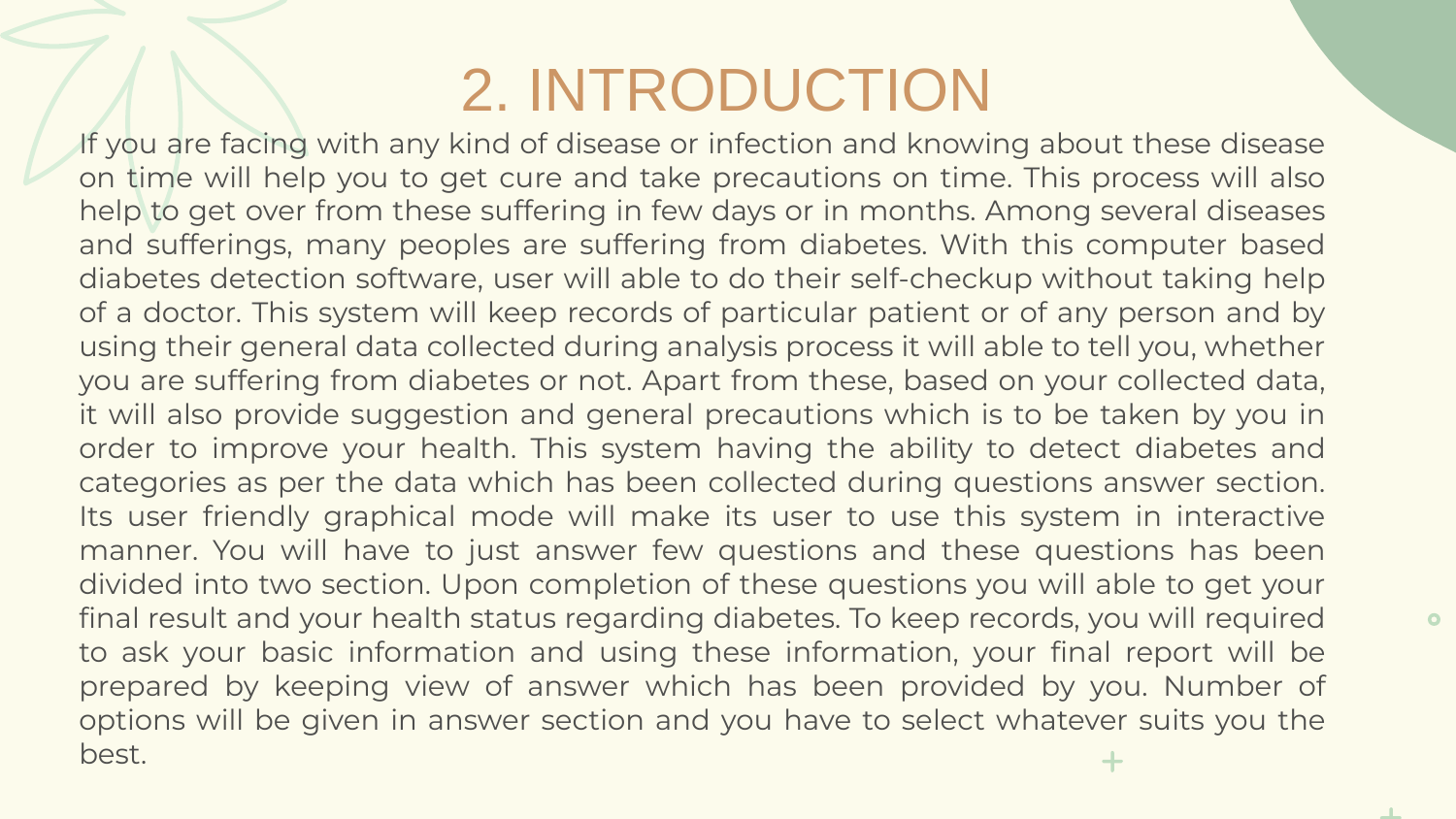

# 2. INTRODUCTION
If you are facing with any kind of disease or infection and knowing about these disease on time will help you to get cure and take precautions on time. This process will also help to get over from these suffering in few days or in months. Among several diseases and sufferings, many peoples are suffering from diabetes. With this computer based diabetes detection software, user will able to do their self-checkup without taking help of a doctor. This system will keep records of particular patient or of any person and by using their general data collected during analysis process it will able to tell you, whether you are suffering from diabetes or not. Apart from these, based on your collected data, it will also provide suggestion and general precautions which is to be taken by you in order to improve your health. This system having the ability to detect diabetes and categories as per the data which has been collected during questions answer section. Its user friendly graphical mode will make its user to use this system in interactive manner. You will have to just answer few questions and these questions has been divided into two section. Upon completion of these questions you will able to get your final result and your health status regarding diabetes. To keep records, you will required to ask your basic information and using these information, your final report will be prepared by keeping view of answer which has been provided by you. Number of options will be given in answer section and you have to select whatever suits you the best.